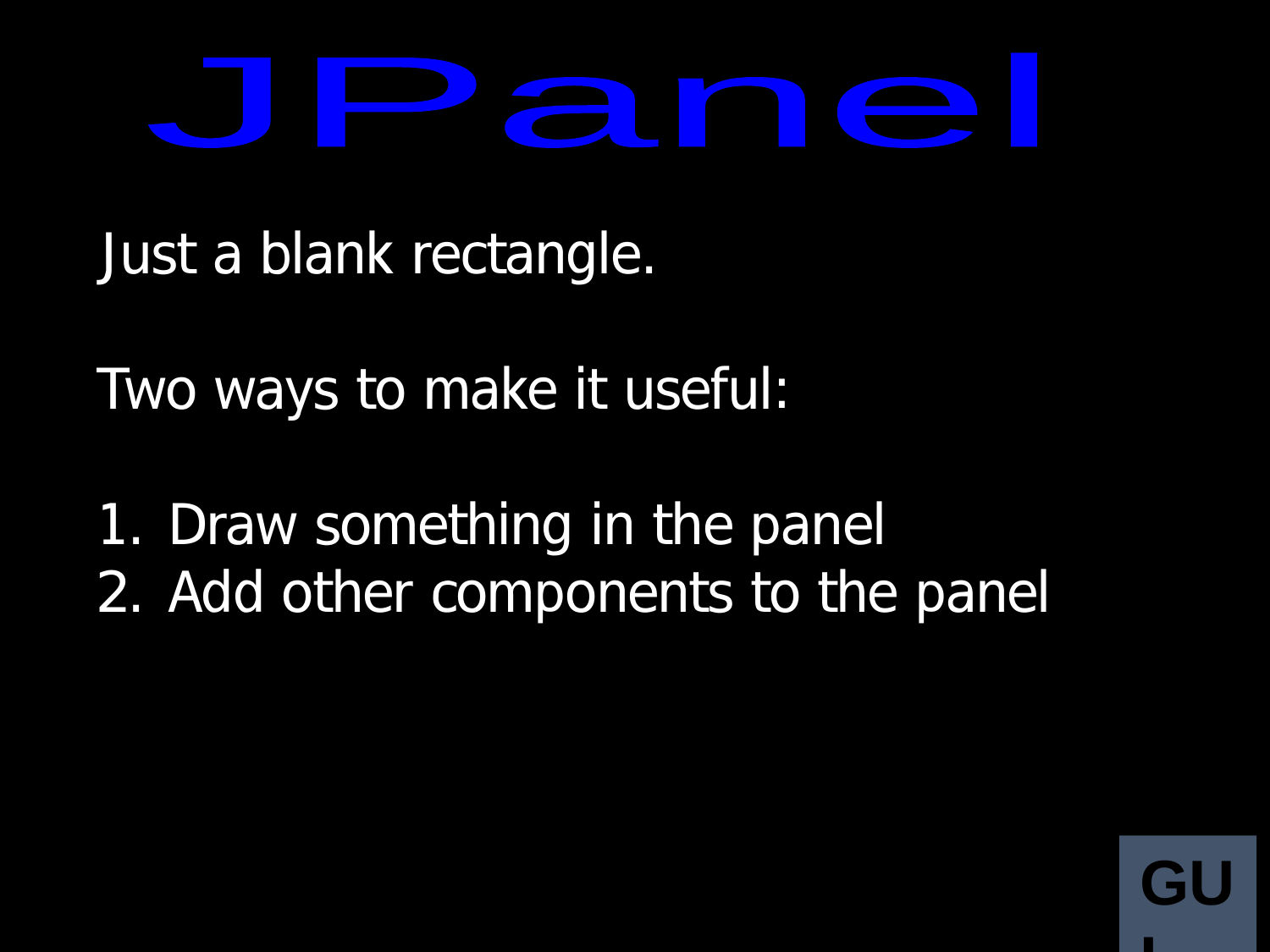

JPanel
Just a blank rectangle.

Two ways to make it useful:

Draw something in the panel
Add other components to the panel